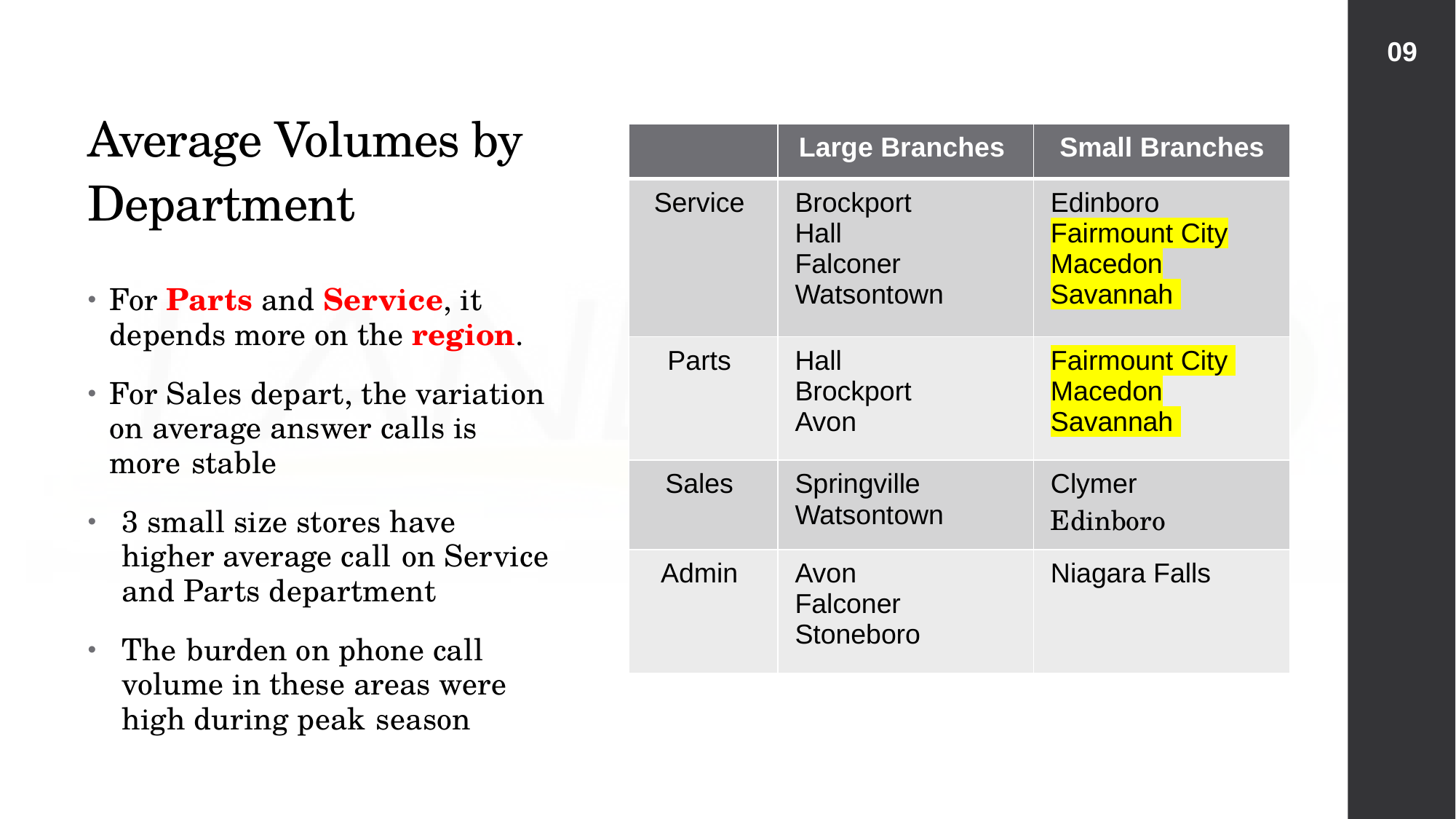

09
Average Volumes by Department
|  | Large Branches | Small Branches |
| --- | --- | --- |
| Service | Brockport Hall Falconer Watsontown | Edinboro Fairmount City Macedon Savannah |
| Parts | Hall Brockport Avon | Fairmount City  Macedon Savannah |
| Sales | Springville Watsontown | Clymer Edinboro |
| Admin | Avon  Falconer Stoneboro | Niagara Falls |
For Parts and Service, it depends more on the region.
For Sales depart, the variation on average answer calls is more stable
3 small size stores have higher average call on Service and Parts department
The burden on phone call volume in these areas were high during peak season